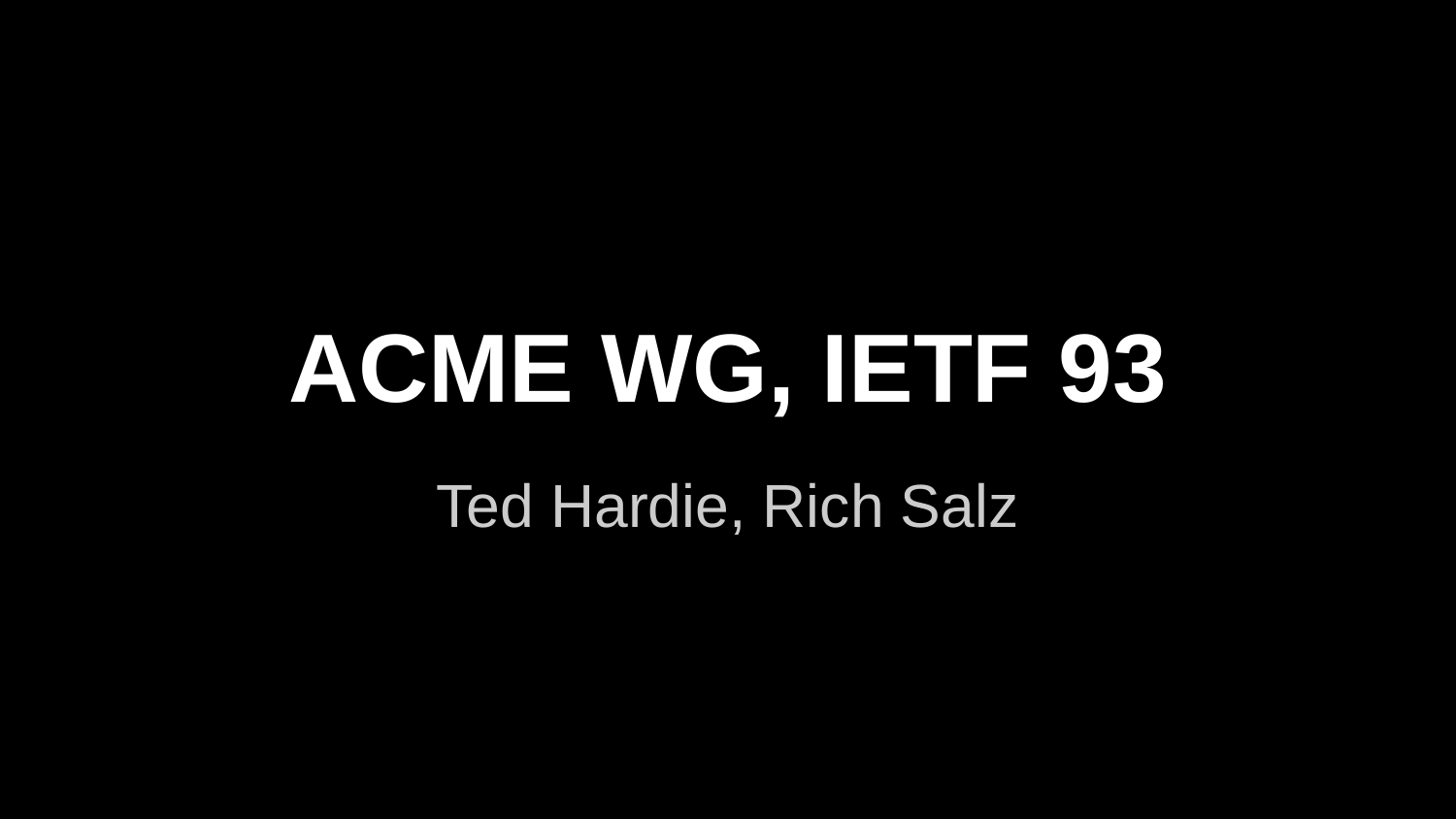

# ACME WG, IETF 93
Ted Hardie, Rich Salz